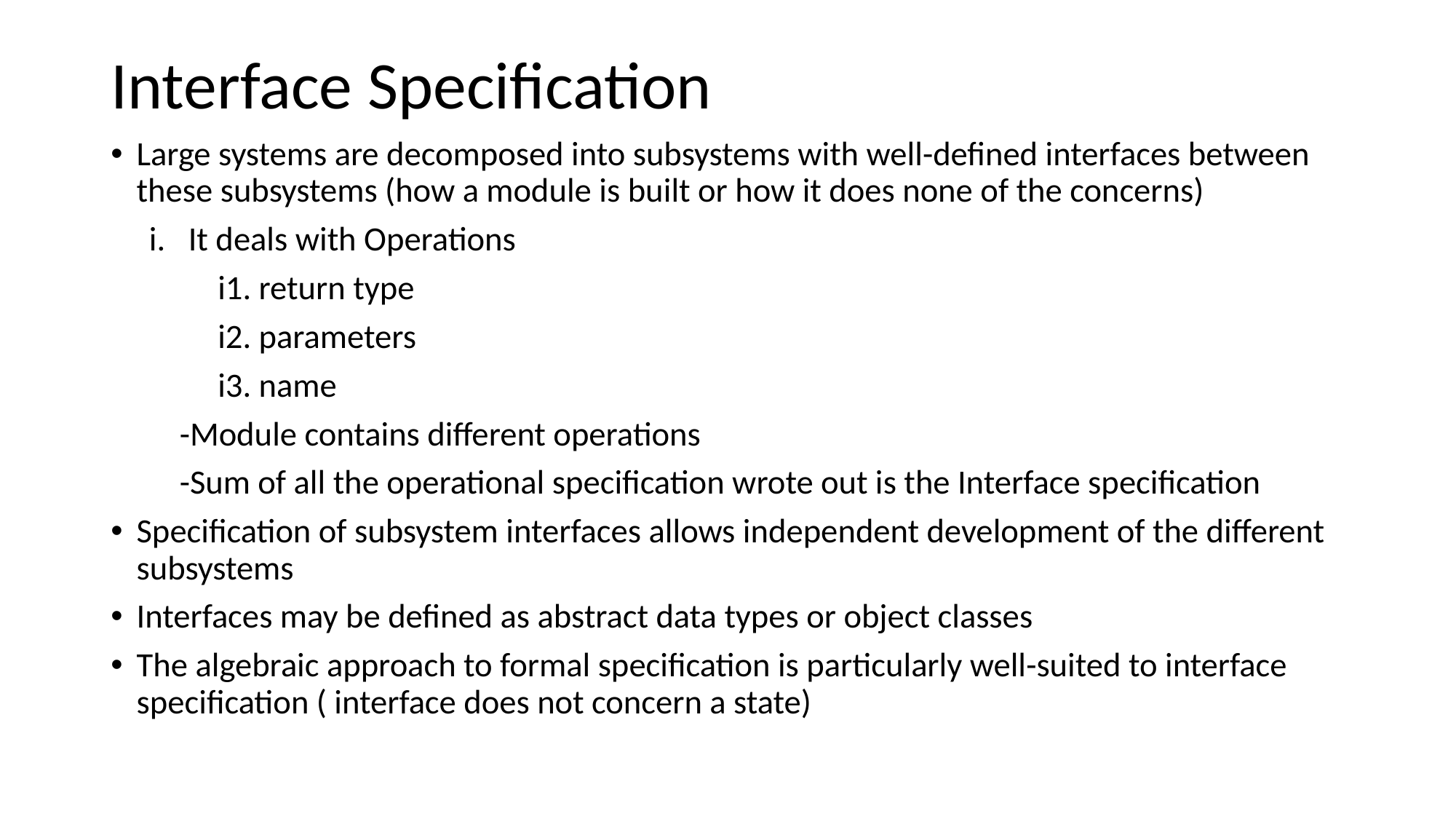

# Interface Specification
Large systems are decomposed into subsystems with well-defined interfaces between these subsystems (how a module is built or how it does none of the concerns)
     i.   It deals with Operations
              i1. return type
              i2. parameters
              i3. name
         -Module contains different operations
         -Sum of all the operational specification wrote out is the Interface specification
Specification of subsystem interfaces allows independent development of the different subsystems
Interfaces may be defined as abstract data types or object classes
The algebraic approach to formal specification is particularly well-suited to interface specification ( interface does not concern a state)